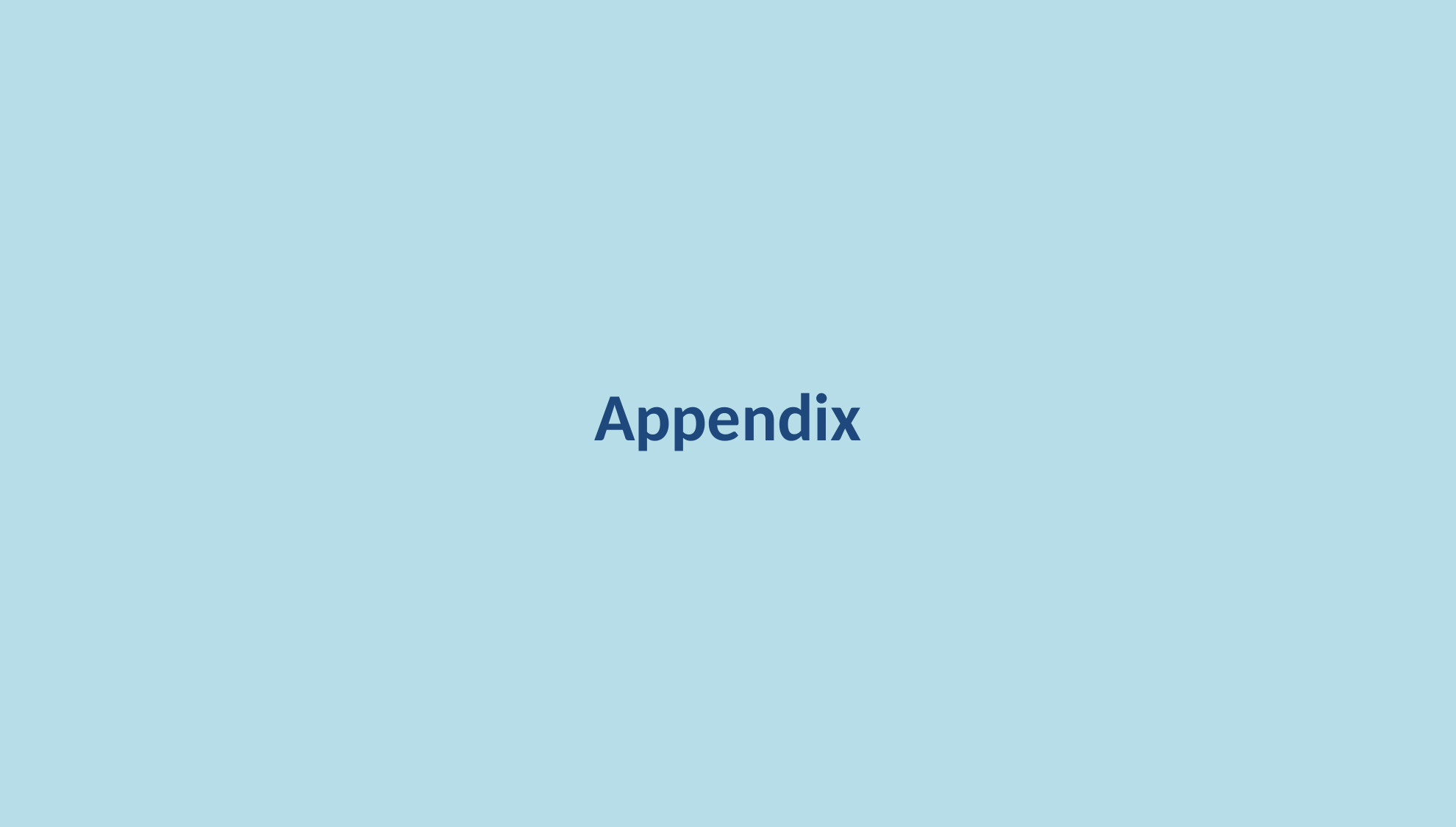

Appendix
#
© Analytic Edge Proprietary and Confidential
30